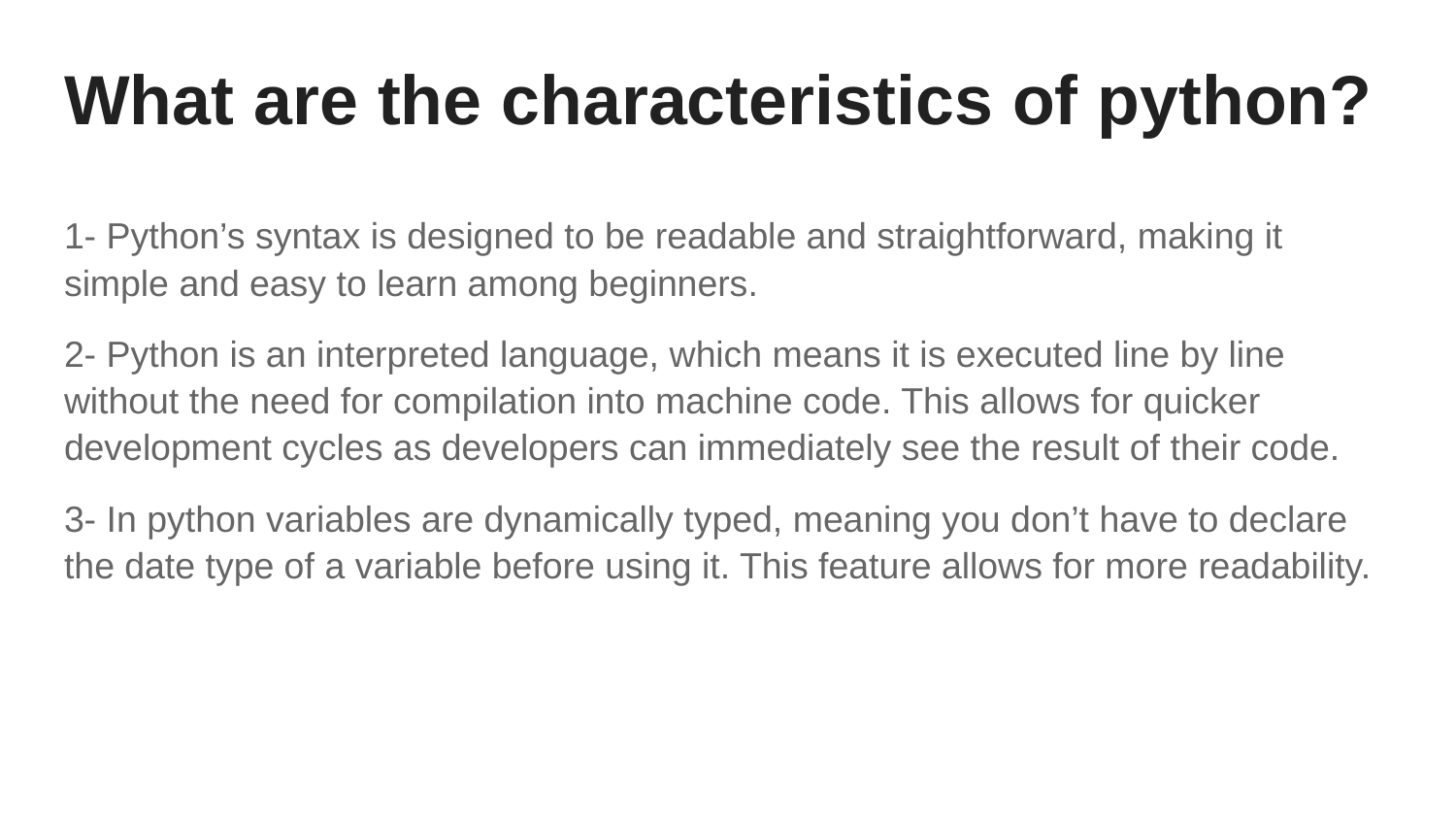

# What are the characteristics of python?
1- Python’s syntax is designed to be readable and straightforward, making it simple and easy to learn among beginners.
2- Python is an interpreted language, which means it is executed line by line without the need for compilation into machine code. This allows for quicker development cycles as developers can immediately see the result of their code.
3- In python variables are dynamically typed, meaning you don’t have to declare the date type of a variable before using it. This feature allows for more readability.